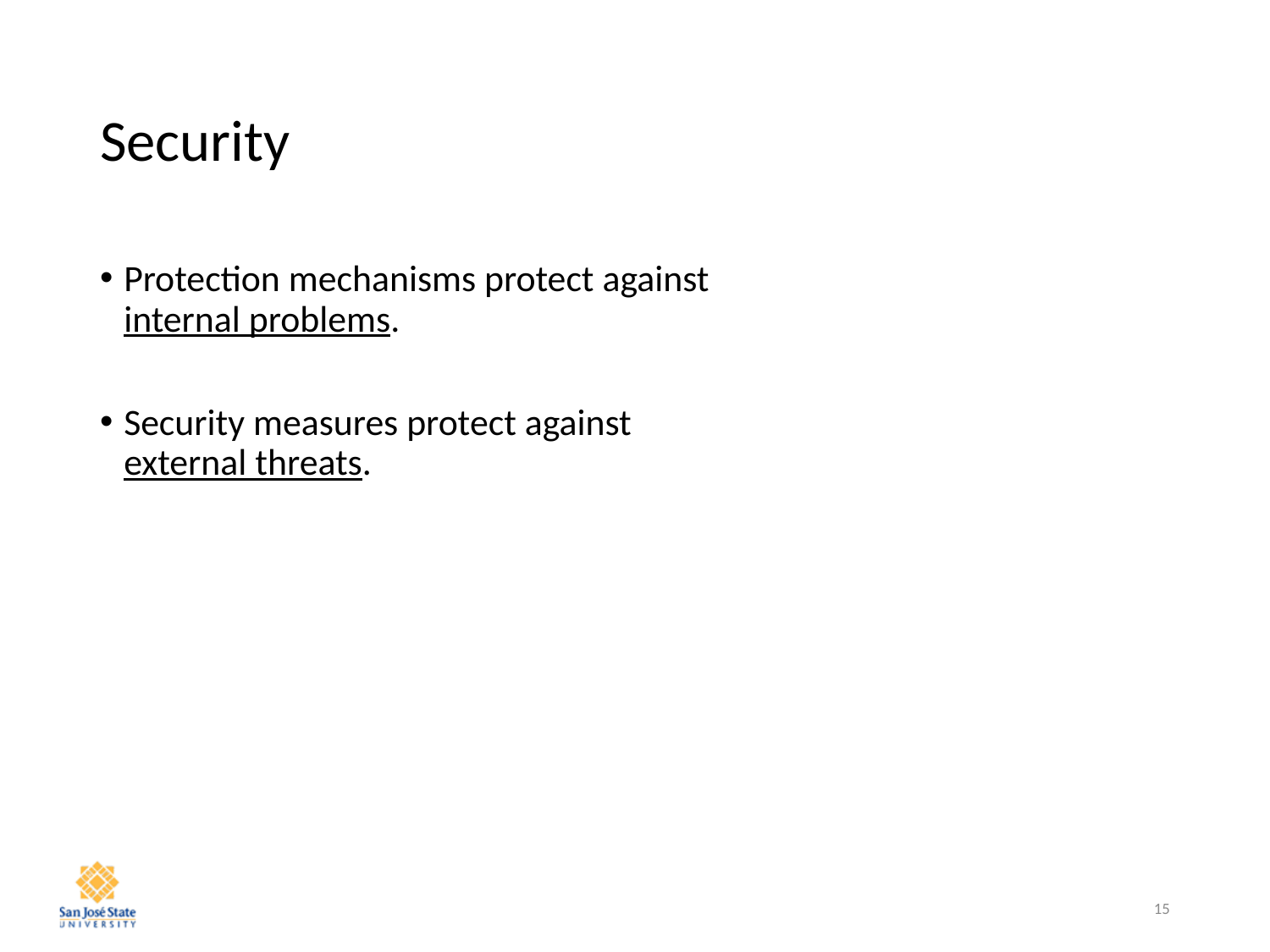

# Security
Protection mechanisms protect against
internal problems.

Security measures protect against
external threats.
15